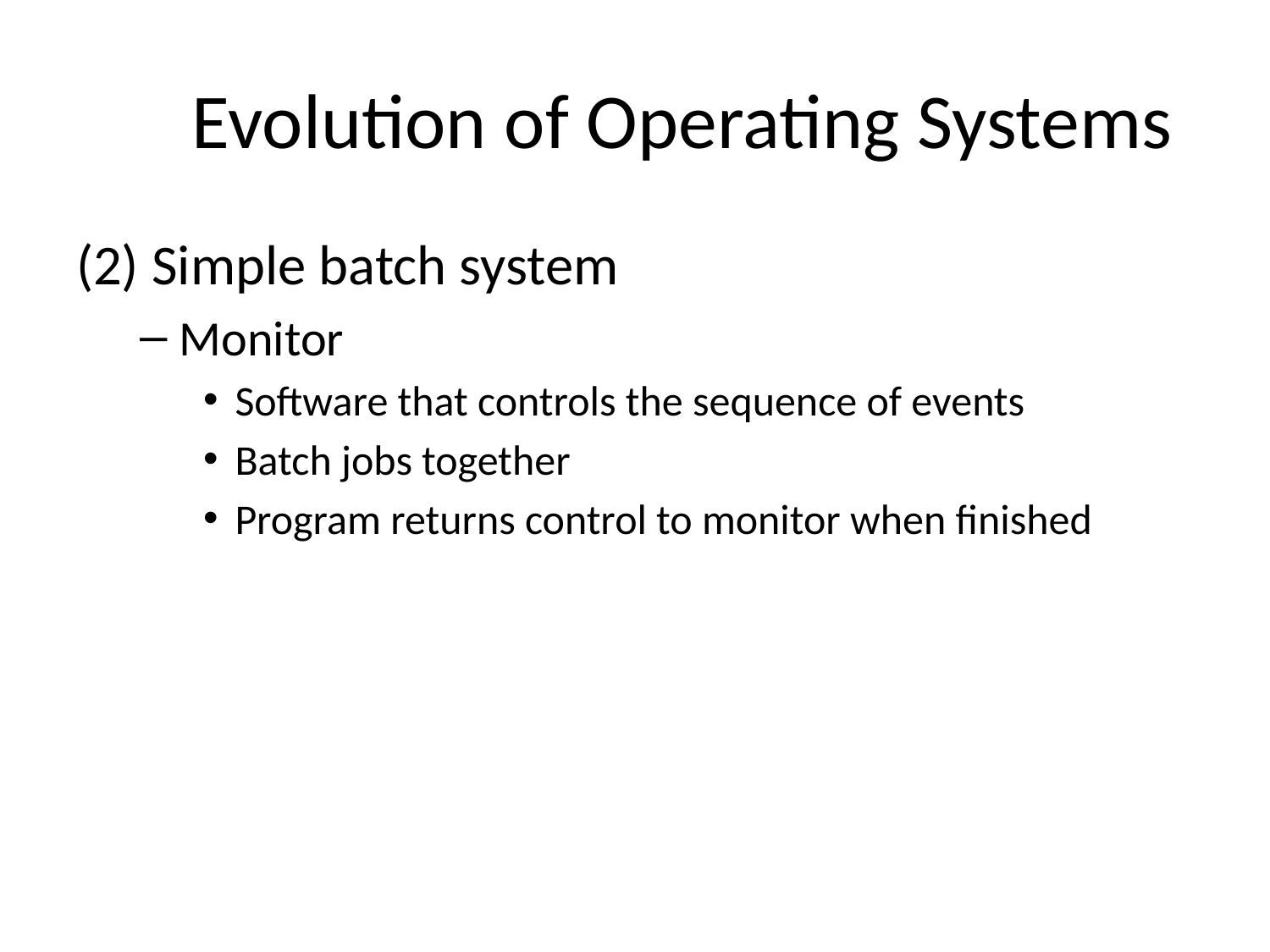

# Evolution of Operating Systems
(2) Simple batch system
Monitor
Software that controls the sequence of events
Batch jobs together
Program returns control to monitor when finished